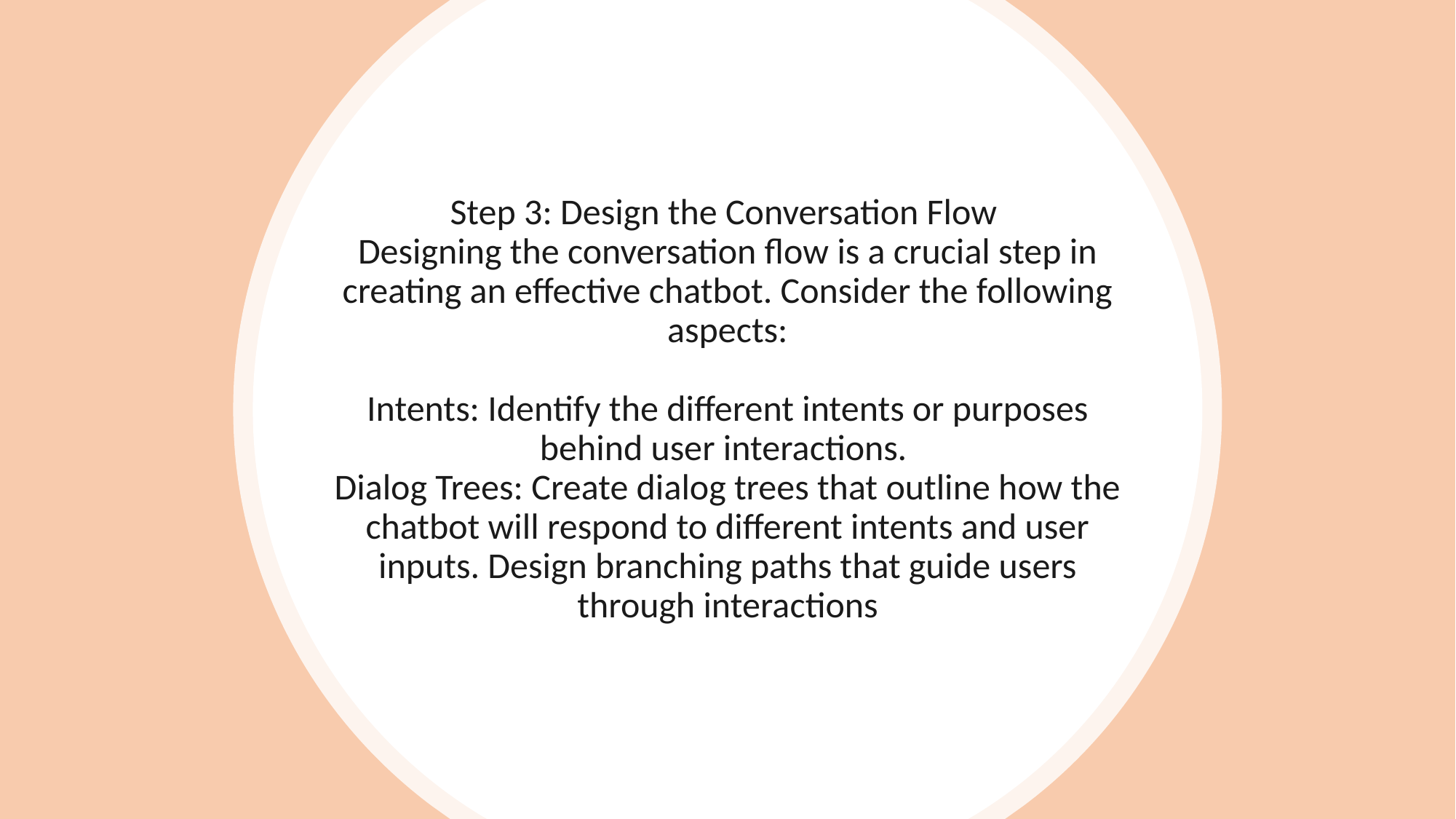

# Step 3: Design the Conversation Flow Designing the conversation flow is a crucial step in creating an effective chatbot. Consider the following aspects: Intents: Identify the different intents or purposes behind user interactions. Dialog Trees: Create dialog trees that outline how the chatbot will respond to different intents and user inputs. Design branching paths that guide users through interactions